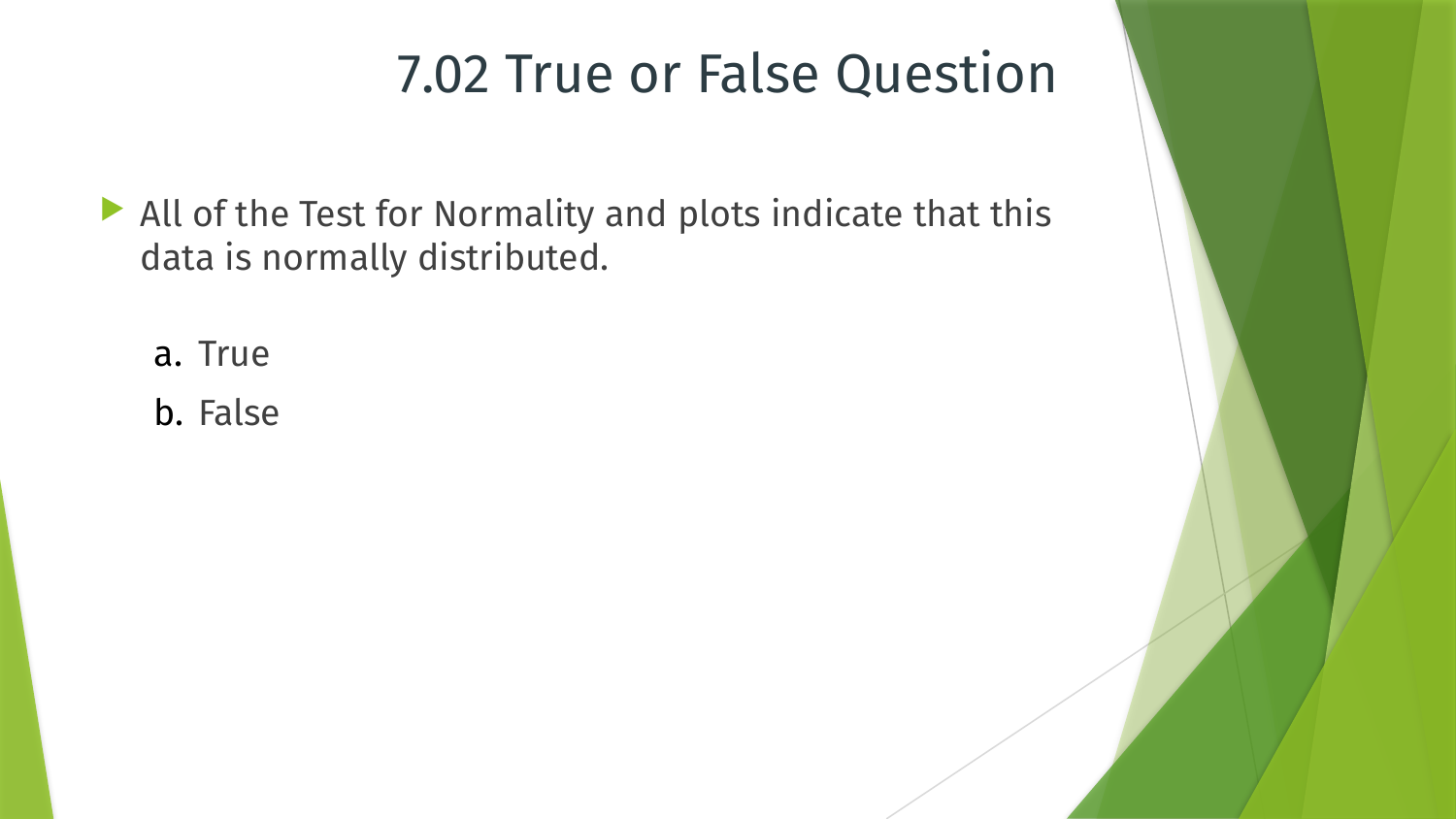

# 7.02 True or False Question
All of the Test for Normality and plots indicate that this data is normally distributed.

 True
 False